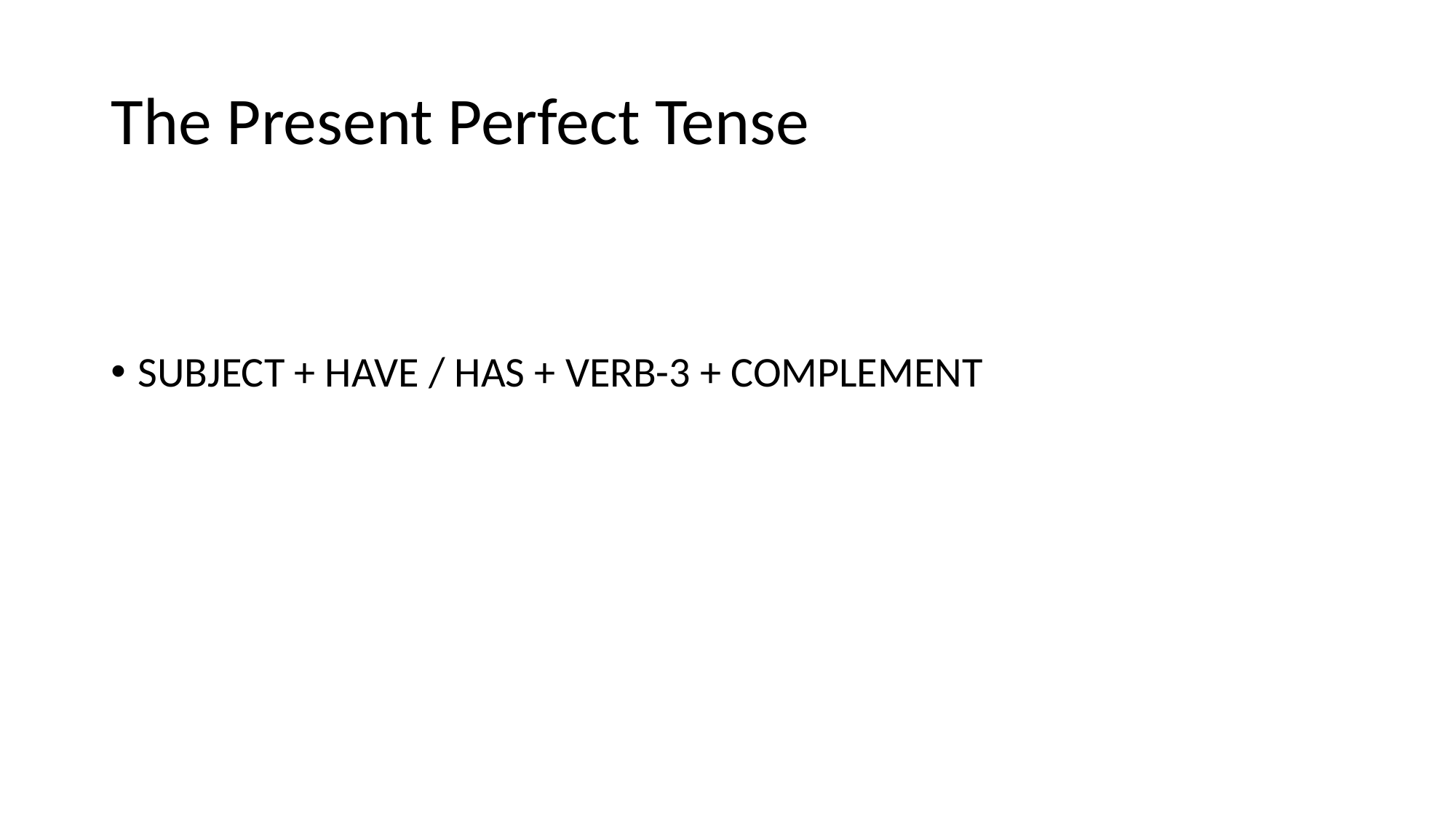

# The Present Perfect Tense

SUBJECT + HAVE / HAS + VERB-3 + COMPLEMENT